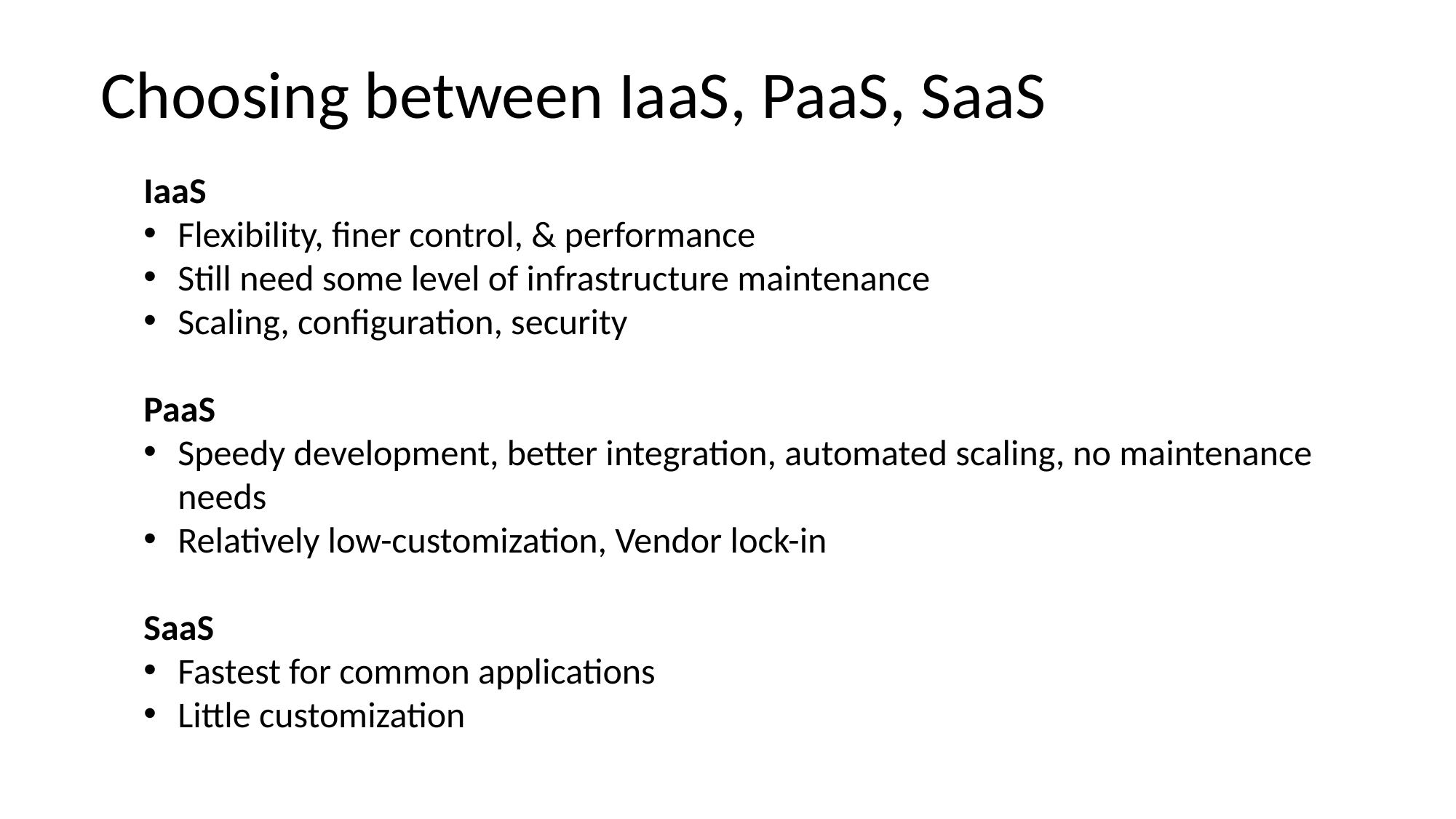

Choosing between IaaS, PaaS, SaaS
IaaS
Flexibility, finer control, & performance
Still need some level of infrastructure maintenance
Scaling, configuration, security

PaaS
Speedy development, better integration, automated scaling, no maintenance needs
Relatively low-customization, Vendor lock-in

SaaS
Fastest for common applications
Little customization